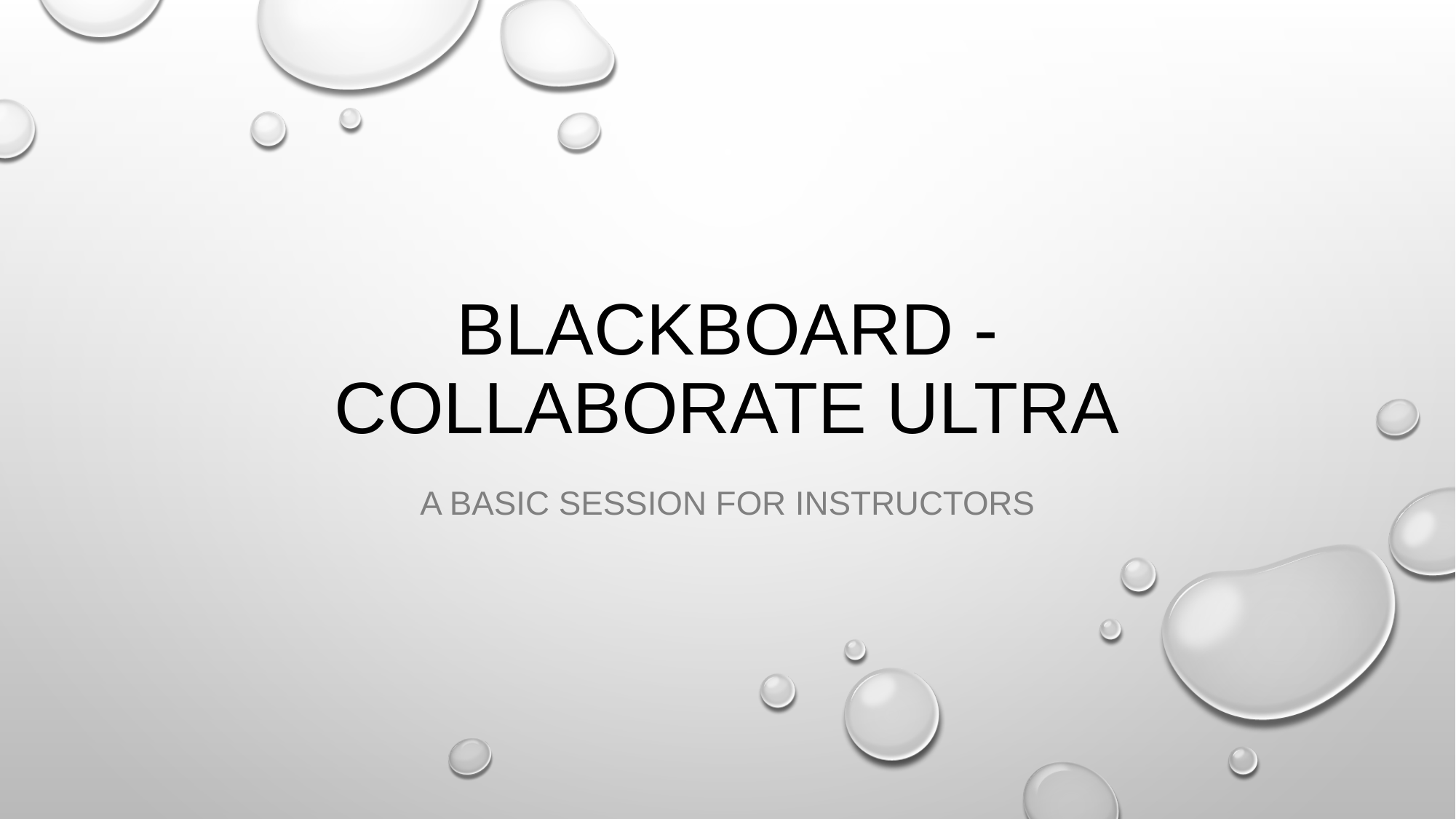

# Blackboard - collaborate ultra
A basic session for instructors